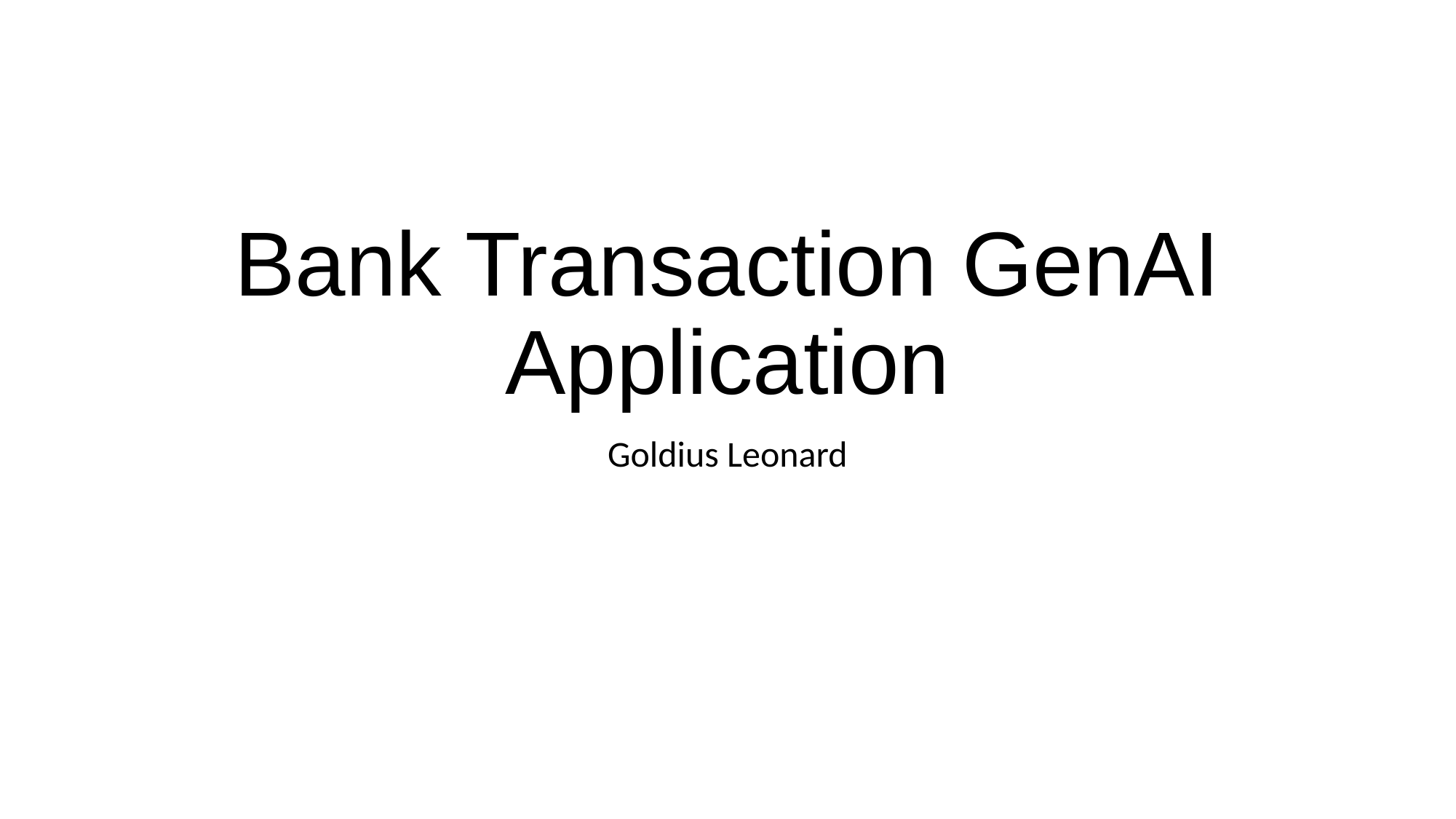

# Bank Transaction GenAI Application
Goldius Leonard